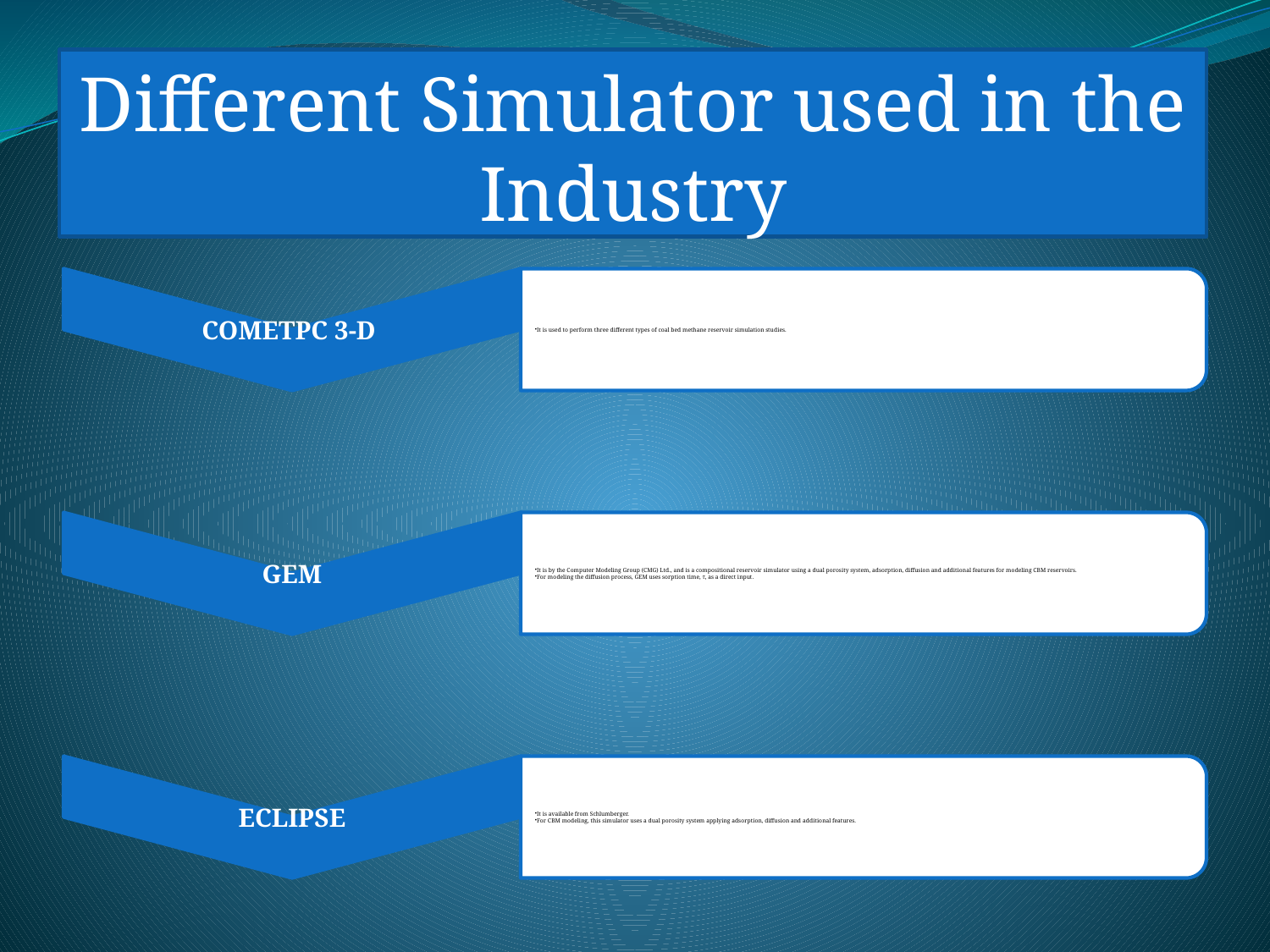

# Different Simulator used in the Industry
COMETPC 3-D
It is used to perform three different types of coal bed methane reservoir simulation studies.
GEM
It is by the Computer Modeling Group (CMG) Ltd., and is a compositional reservoir simulator using a dual porosity system, adsorption, diffusion and additional features for modeling CBM reservoirs.
For modeling the diffusion process, GEM uses sorption time, τ, as a direct input.
ECLIPSE
It is available from Schlumberger.
For CBM modeling, this simulator uses a dual porosity system applying adsorption, diffusion and additional features.